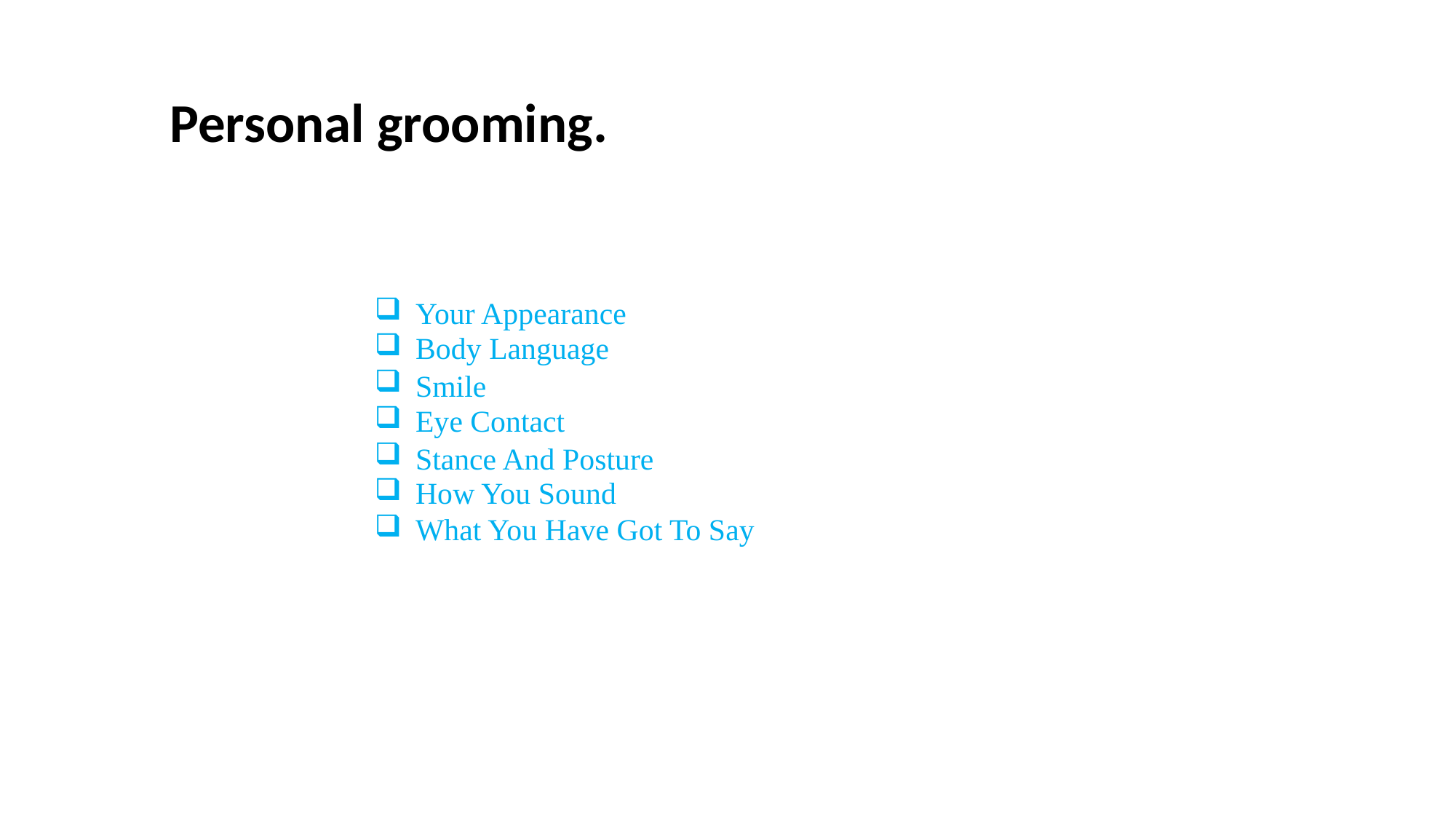

Personal grooming.
Your Appearance
Body Language

Smile
Eye Contact
Stance And Posture
How You Sound
What You Have Got To Say